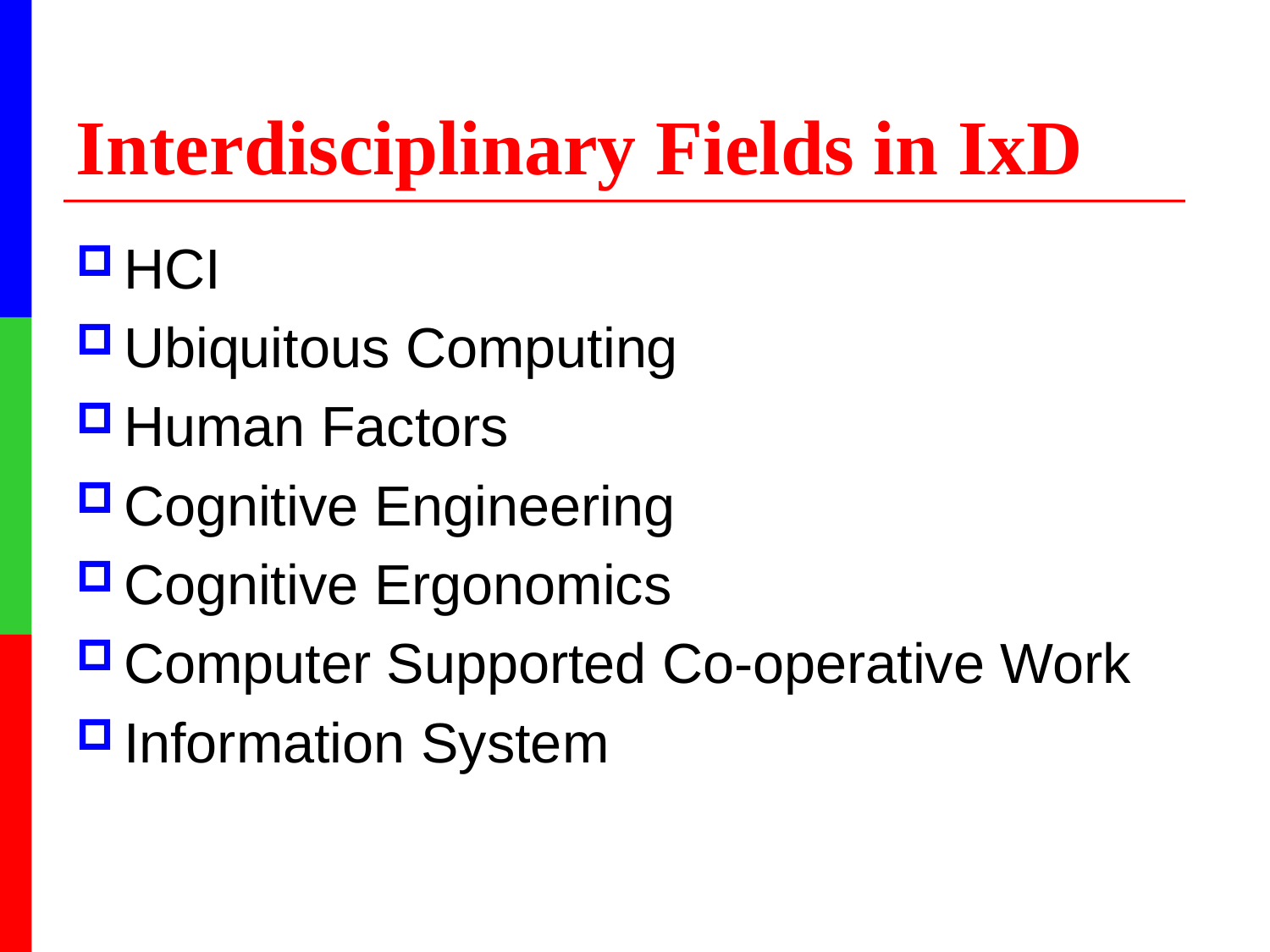

# Interdisciplinary Fields in IxD
HCI
Ubiquitous Computing
Human Factors
Cognitive Engineering
Cognitive Ergonomics
Computer Supported Co-operative Work
Information System